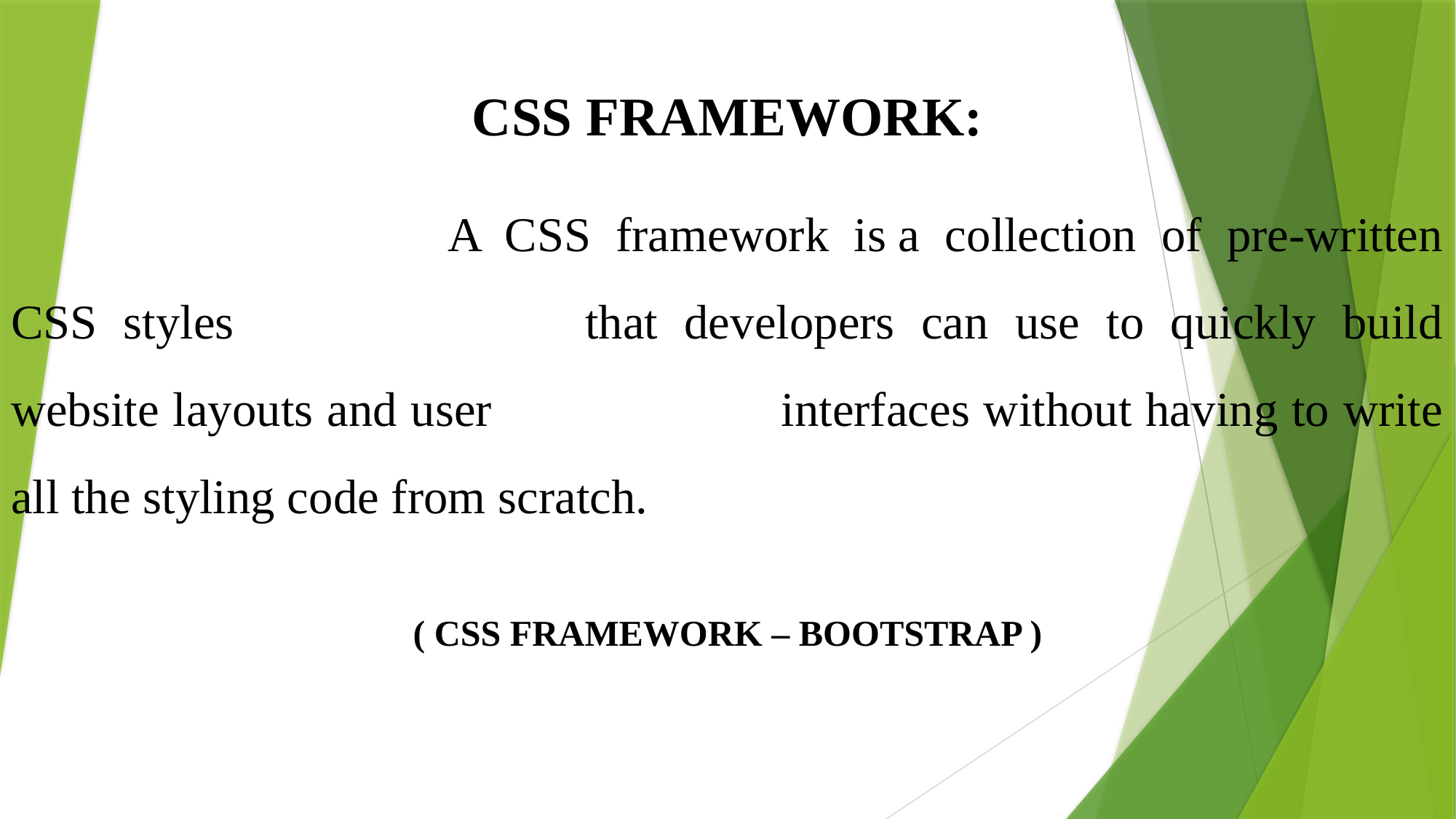

CSS FRAMEWORK:
				A CSS framework is a collection of pre-written CSS styles 			that developers can use to quickly build website layouts and user 			interfaces without having to write all the styling code from scratch.

( CSS FRAMEWORK – BOOTSTRAP )